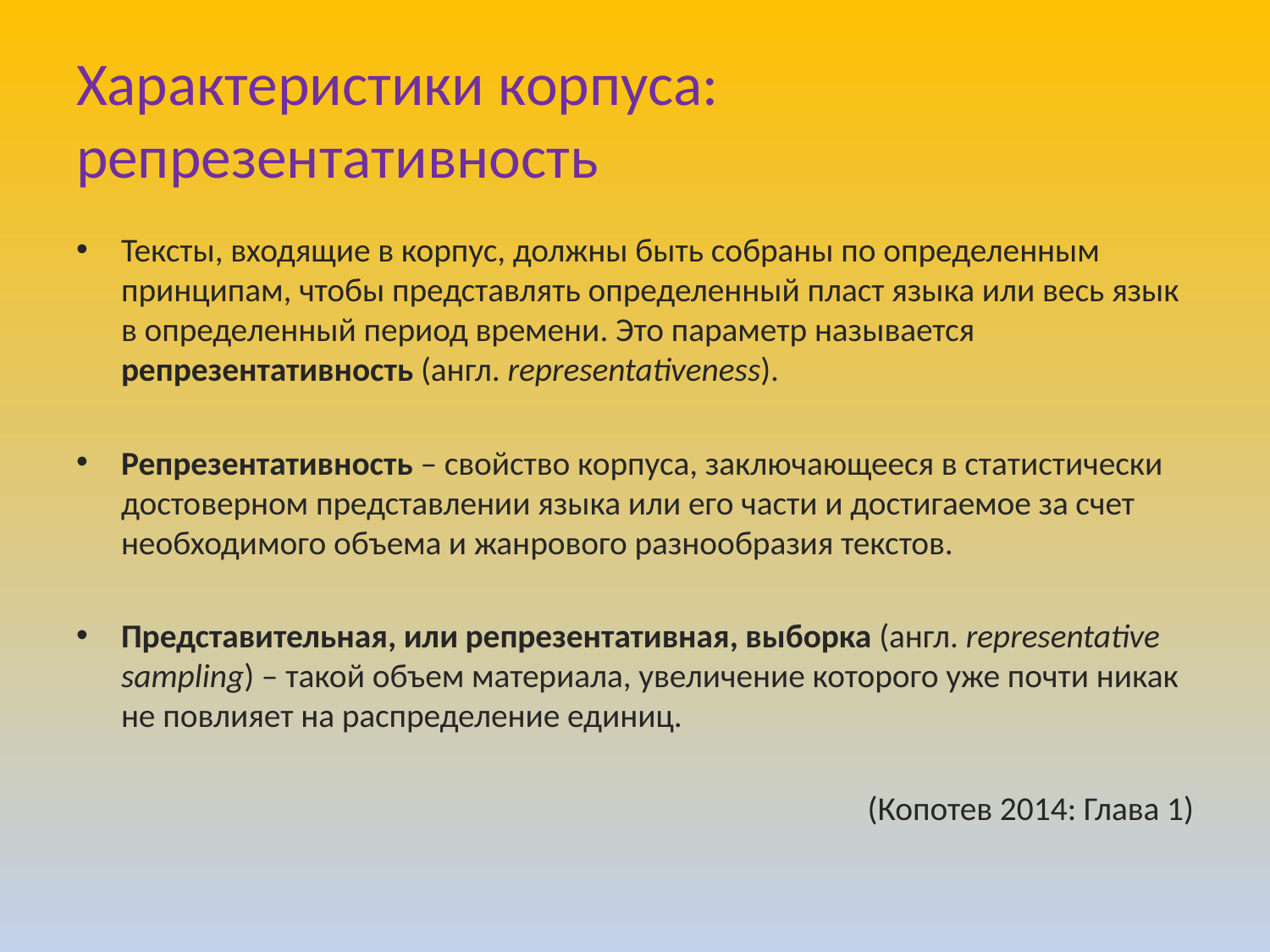

# Характеристики корпуса: репрезентативность
Тексты, входящие в корпус, должны быть собраны по определенным принципам, чтобы представлять определенный пласт языка или весь язык в определенный период времени. Это параметр называется репрезентативность (англ. representativeness).

Репрезентативность – свойство корпуса, заключающееся в статистически достоверном представлении языка или его части и достигаемое за счет необходимого объема и жанрового разнообразия текстов.

Представительная, или репрезентативная, выборка (англ. representative sampling) – такой объем материала, увеличение которого уже почти никак не повлияет на распределение единиц.

(Копотев 2014: Глава 1)